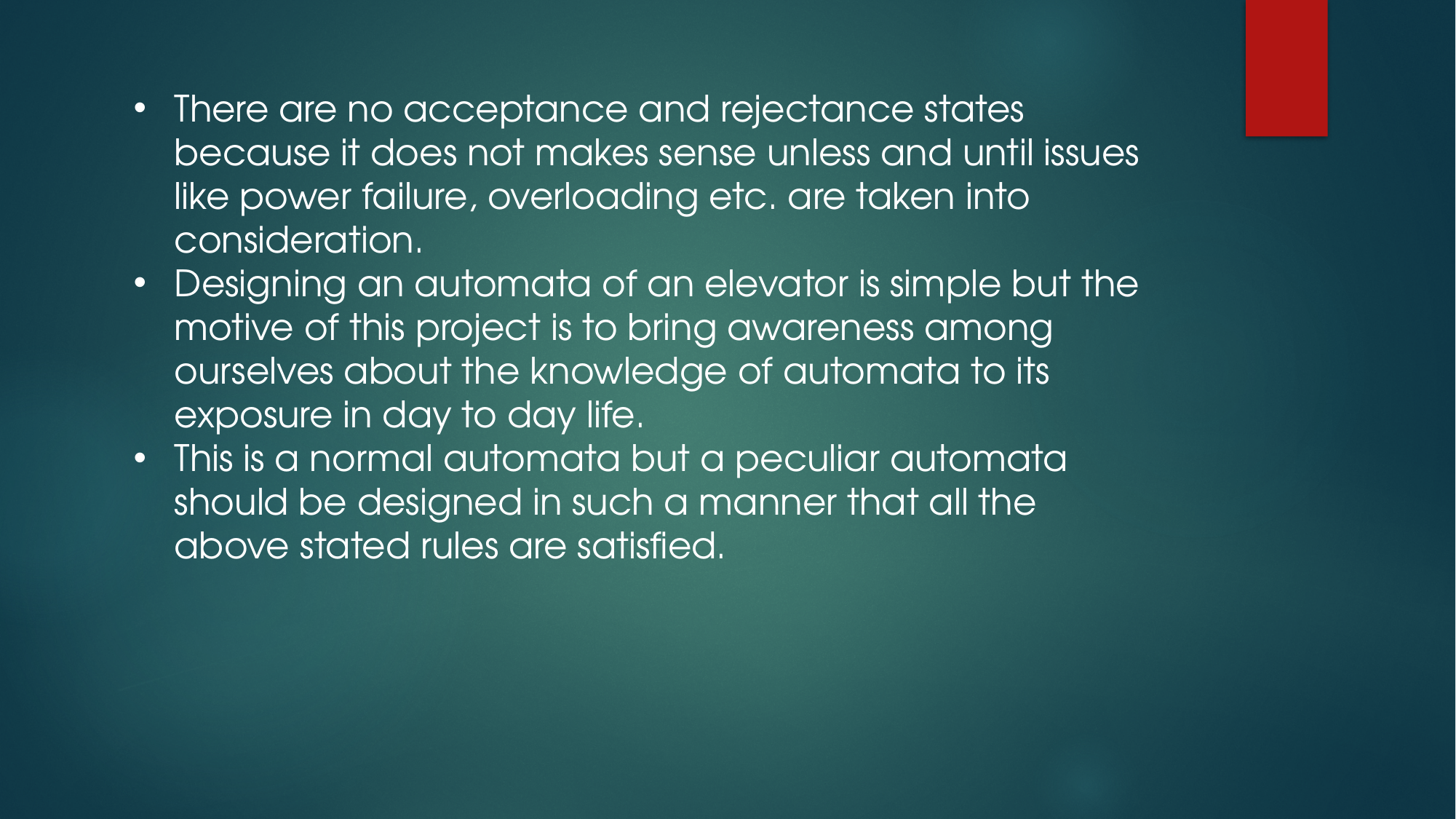

There are no acceptance and rejectance states because it does not makes sense unless and until issues like power failure, overloading etc. are taken into consideration.
Designing an automata of an elevator is simple but the motive of this project is to bring awareness among ourselves about the knowledge of automata to its exposure in day to day life.
This is a normal automata but a peculiar automata should be designed in such a manner that all the above stated rules are satisfied.